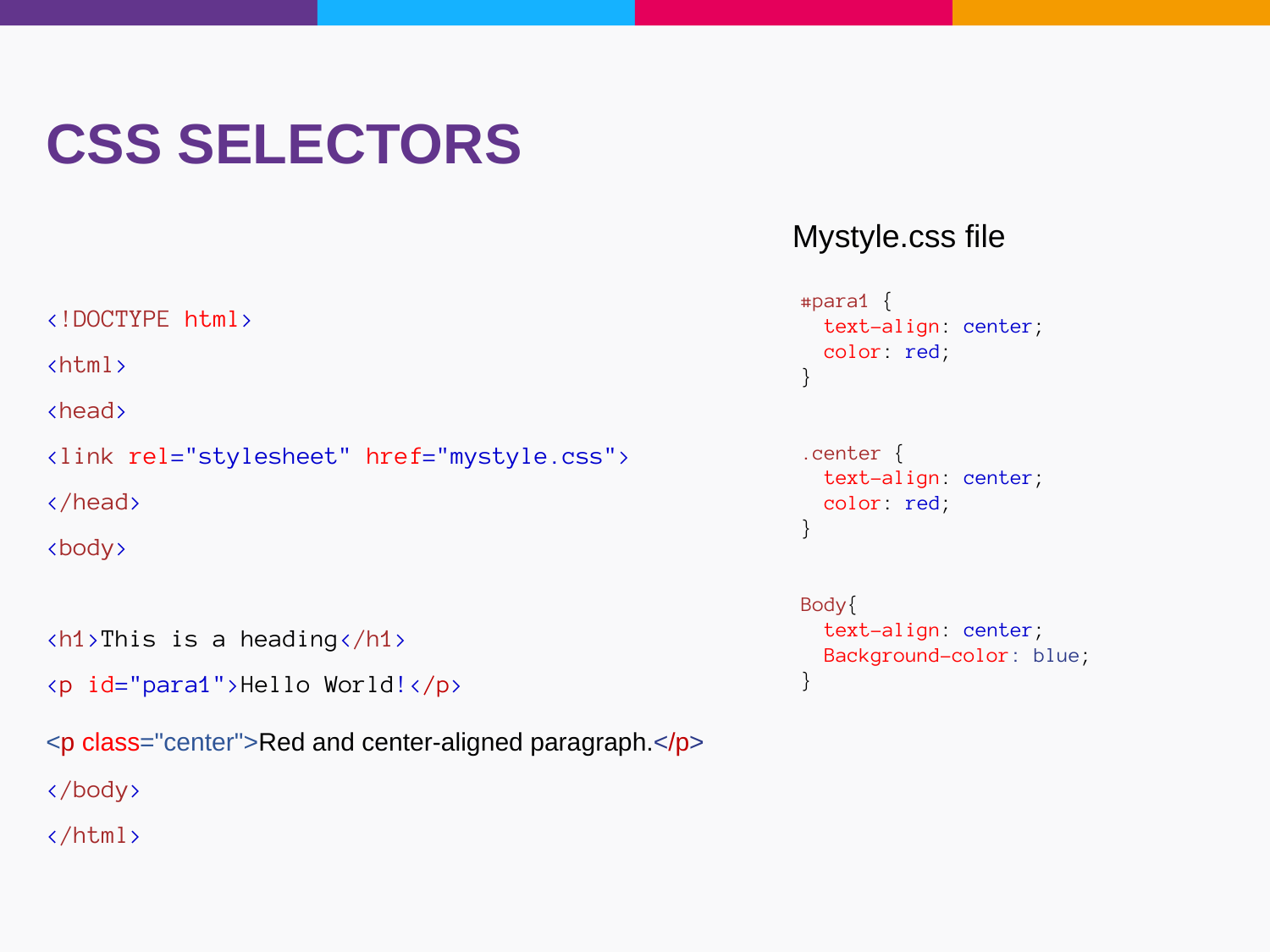

# CSS SELECTORS
Mystyle.css file
<!DOCTYPE html>
<html>
<head>
<link rel="stylesheet" href="mystyle.css">
</head>
<body>
<h1>This is a heading</h1>
<p id="para1">Hello World!</p>
<p class="center">Red and center-aligned paragraph.</p>
</body>
</html>
#para1 {
  text-align: center;
  color: red;
}

.center {
  text-align: center;
  color: red;
}

Body{
  text-align: center;
  Background-color: blue;
}